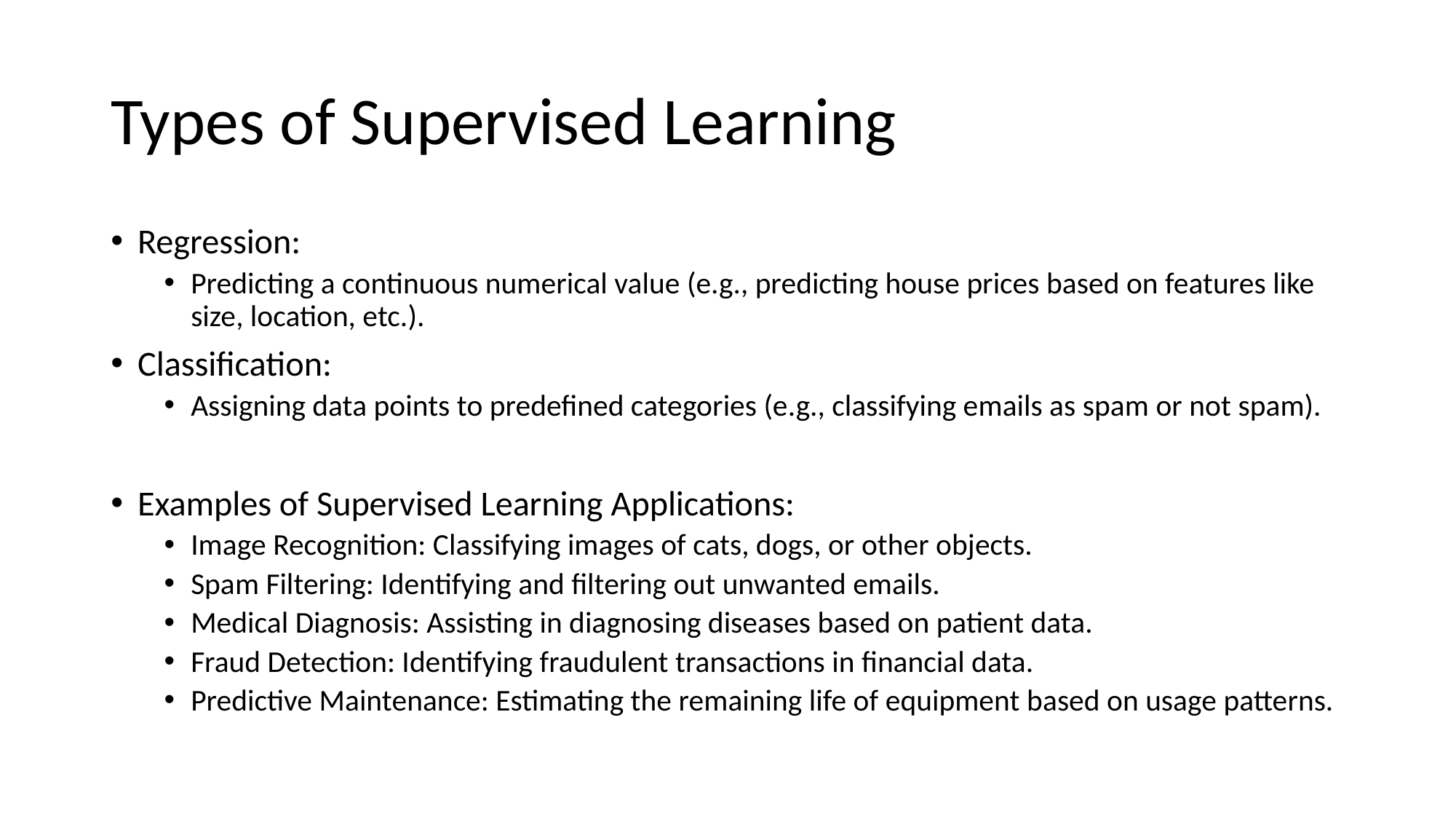

# Types of Supervised Learning
Regression:
Predicting a continuous numerical value (e.g., predicting house prices based on features like size, location, etc.).
Classification:
Assigning data points to predefined categories (e.g., classifying emails as spam or not spam).

Examples of Supervised Learning Applications:
Image Recognition: Classifying images of cats, dogs, or other objects.
Spam Filtering: Identifying and filtering out unwanted emails.
Medical Diagnosis: Assisting in diagnosing diseases based on patient data.
Fraud Detection: Identifying fraudulent transactions in financial data.
Predictive Maintenance: Estimating the remaining life of equipment based on usage patterns.